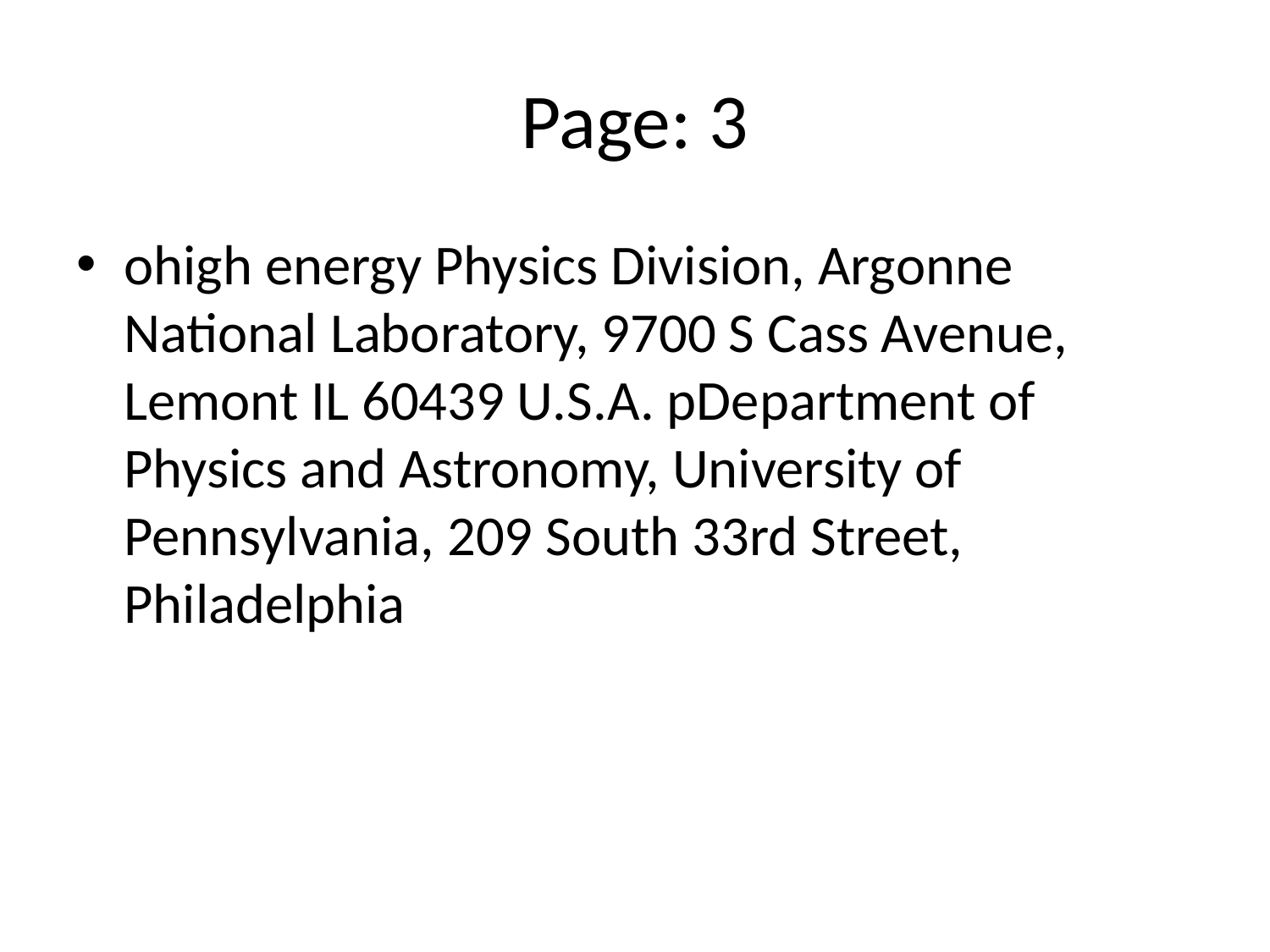

# Page: 3
ohigh energy Physics Division, Argonne National Laboratory, 9700 S Cass Avenue, Lemont IL 60439 U.S.A. pDepartment of Physics and Astronomy, University of Pennsylvania, 209 South 33rd Street, Philadelphia